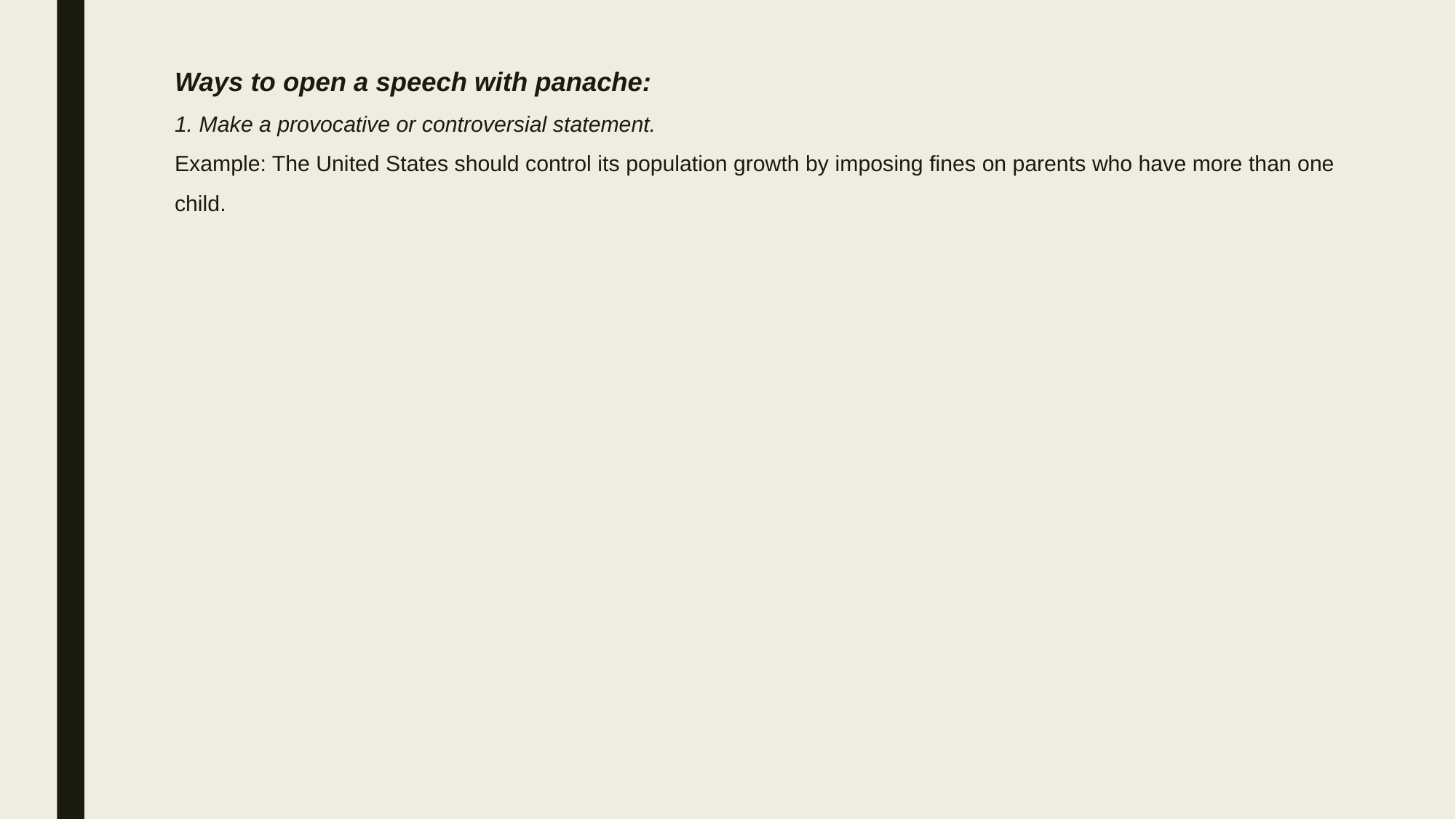

# Ways to open a speech with panache: 1. Make a provocative or controversial statement. Example: The United States should control its population growth by imposing fines on parents who have more than one child.